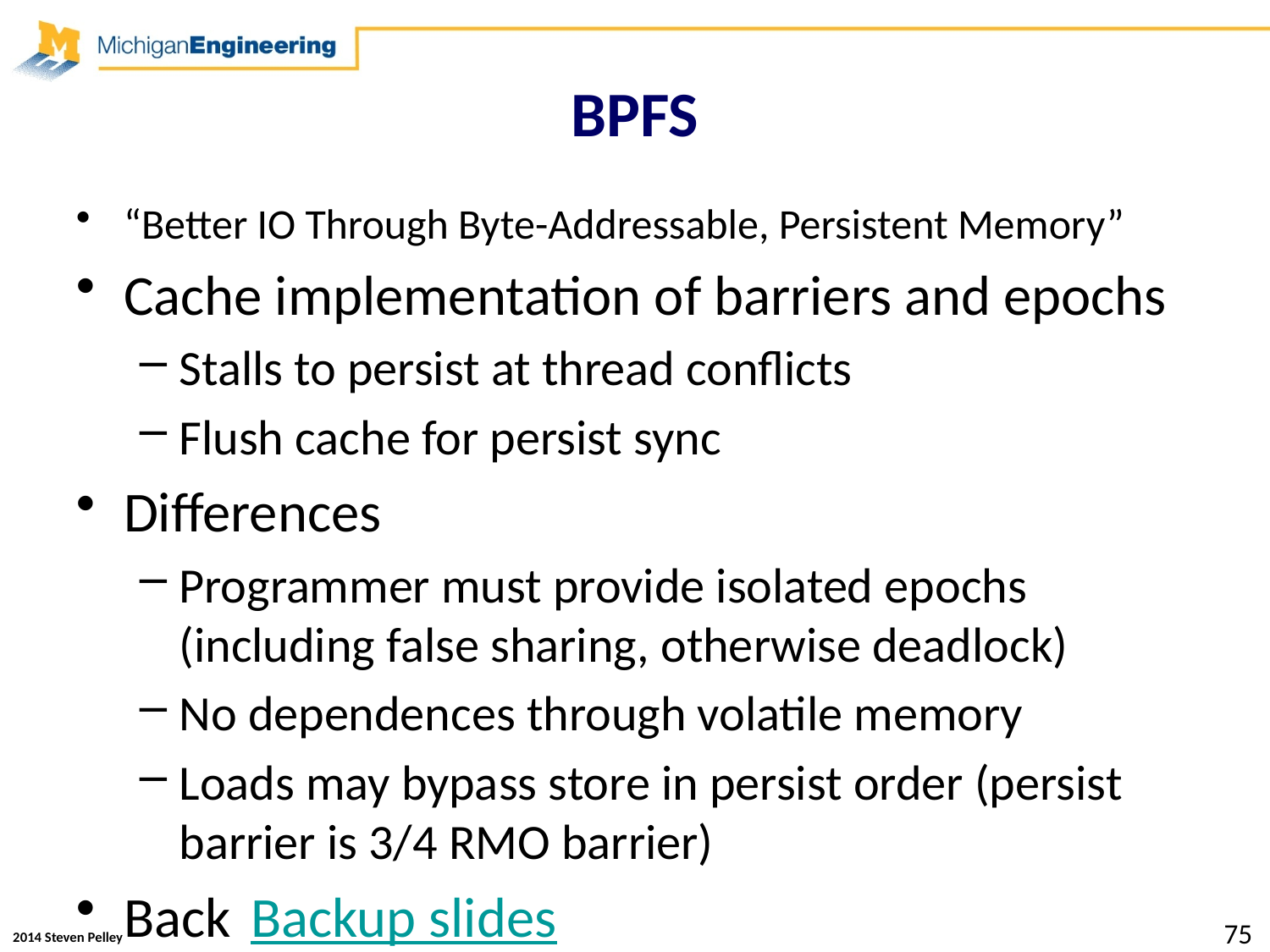

# BPFS
“Better IO Through Byte-Addressable, Persistent Memory”
Cache implementation of barriers and epochs
Stalls to persist at thread conflicts
Flush cache for persist sync
Differences
Programmer must provide isolated epochs (including false sharing, otherwise deadlock)
No dependences through volatile memory
Loads may bypass store in persist order (persist barrier is 3/4 RMO barrier)
Back	Backup slides
75